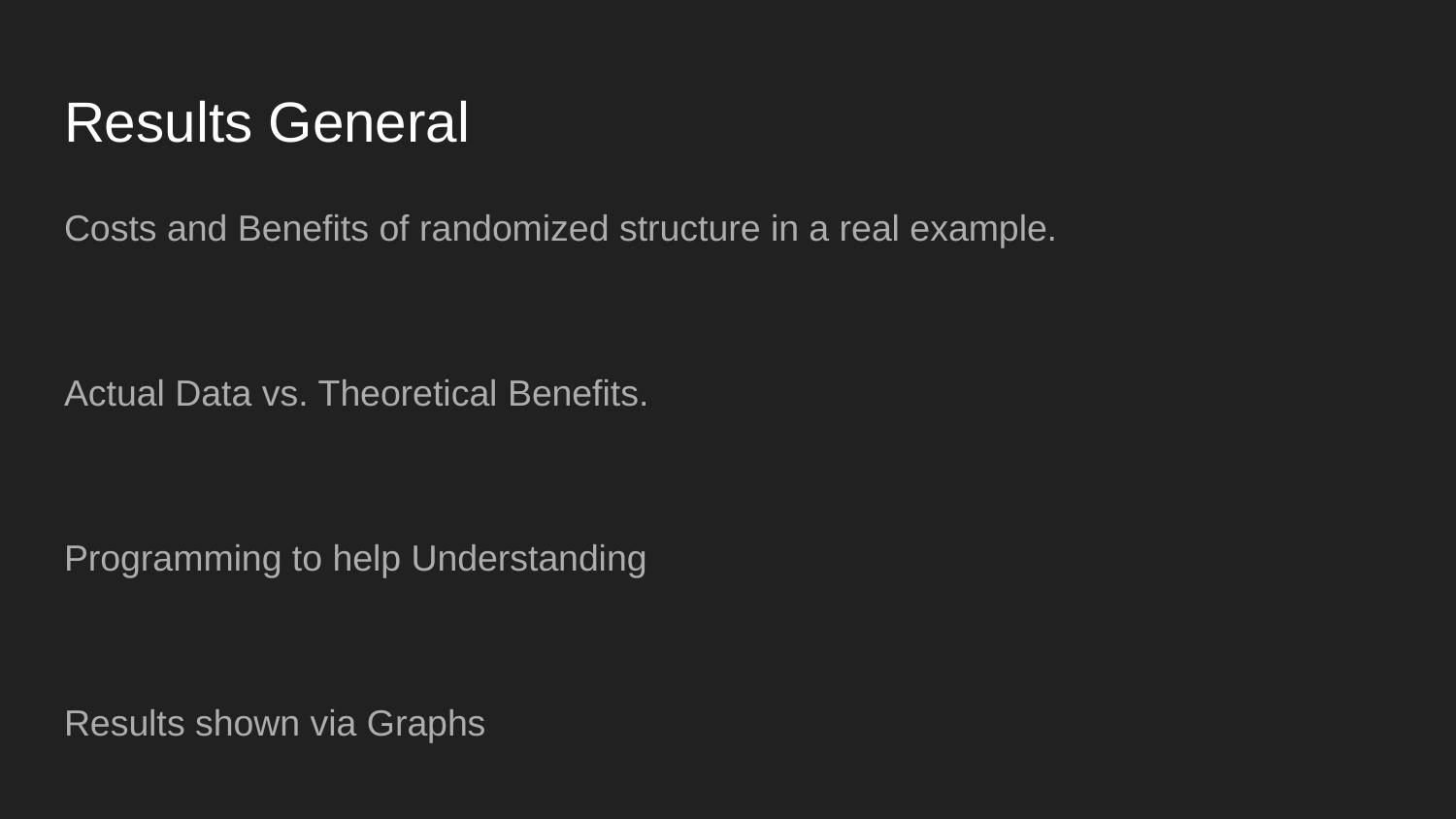

# Results General
Costs and Benefits of randomized structure in a real example.

Actual Data vs. Theoretical Benefits.

Programming to help Understanding

Results shown via Graphs